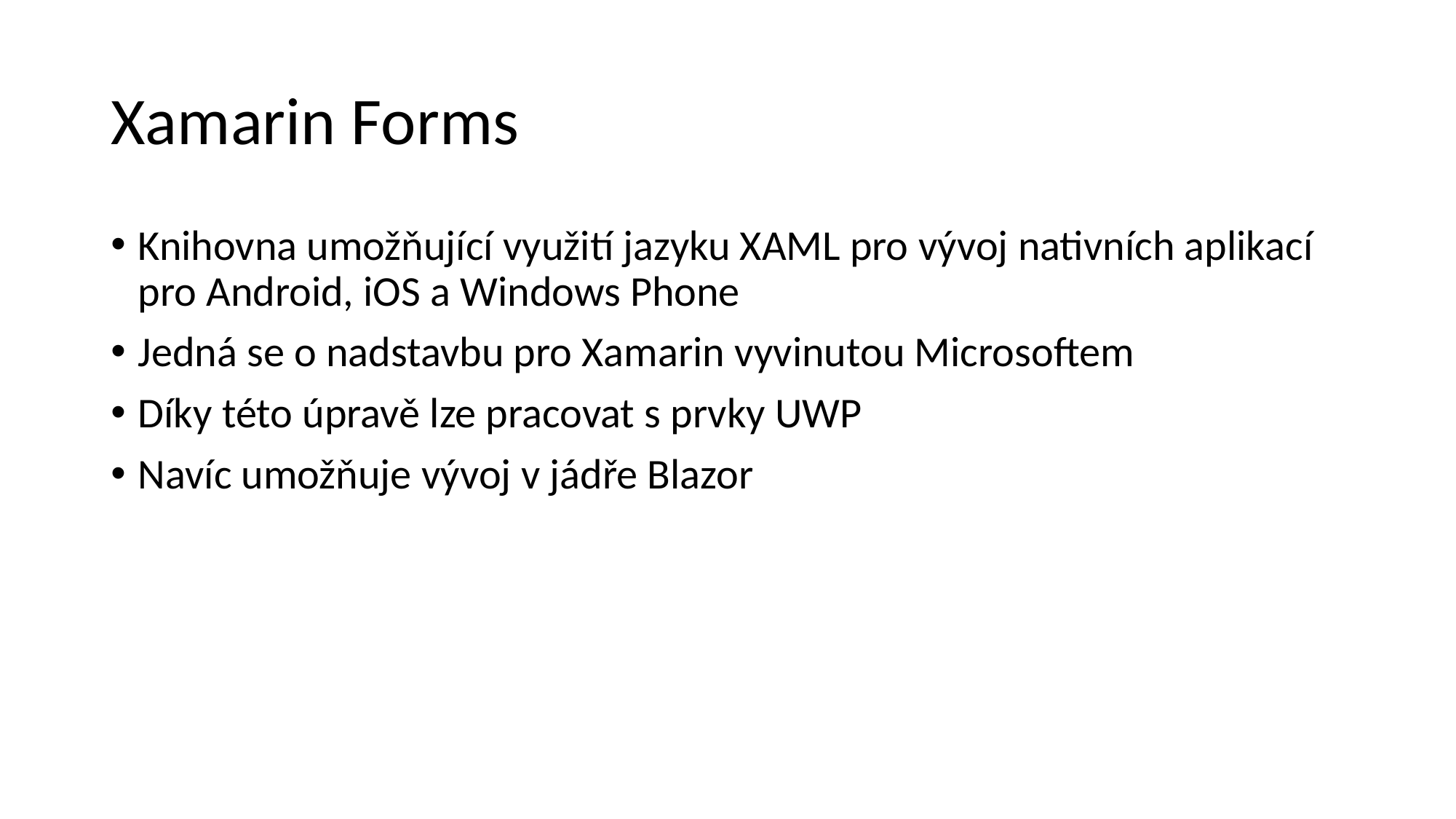

# Xamarin Forms
Knihovna umožňující využití jazyku XAML pro vývoj nativních aplikací pro Android, iOS a Windows Phone
Jedná se o nadstavbu pro Xamarin vyvinutou Microsoftem
Díky této úpravě lze pracovat s prvky UWP
Navíc umožňuje vývoj v jádře Blazor